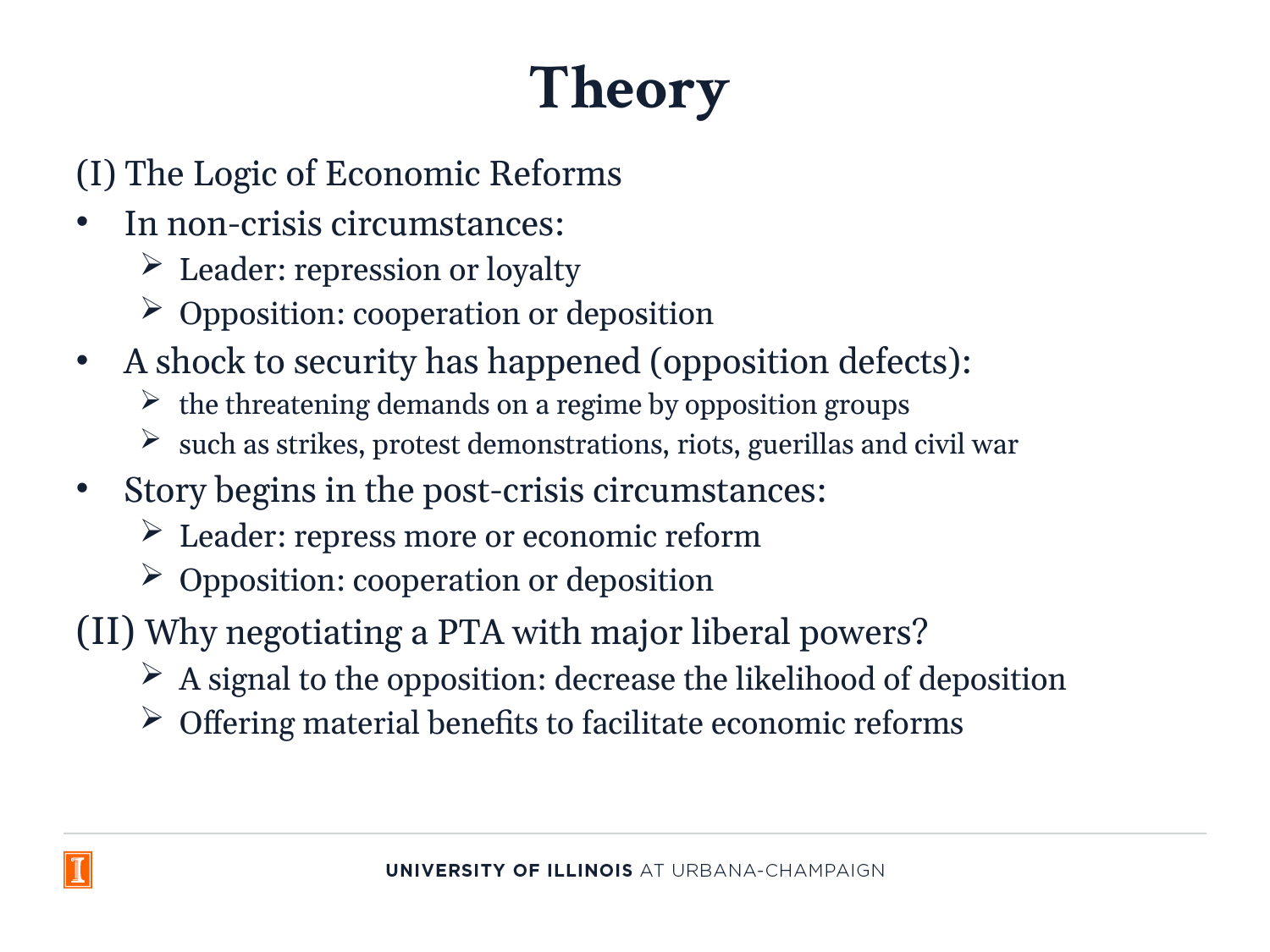

# Theory
(I) The Logic of Economic Reforms
In non-crisis circumstances:
Leader: repression or loyalty
Opposition: cooperation or deposition
A shock to security has happened (opposition defects):
the threatening demands on a regime by opposition groups
such as strikes, protest demonstrations, riots, guerillas and civil war
Story begins in the post-crisis circumstances:
Leader: repress more or economic reform
Opposition: cooperation or deposition
(II) Why negotiating a PTA with major liberal powers?
A signal to the opposition: decrease the likelihood of deposition
Offering material benefits to facilitate economic reforms